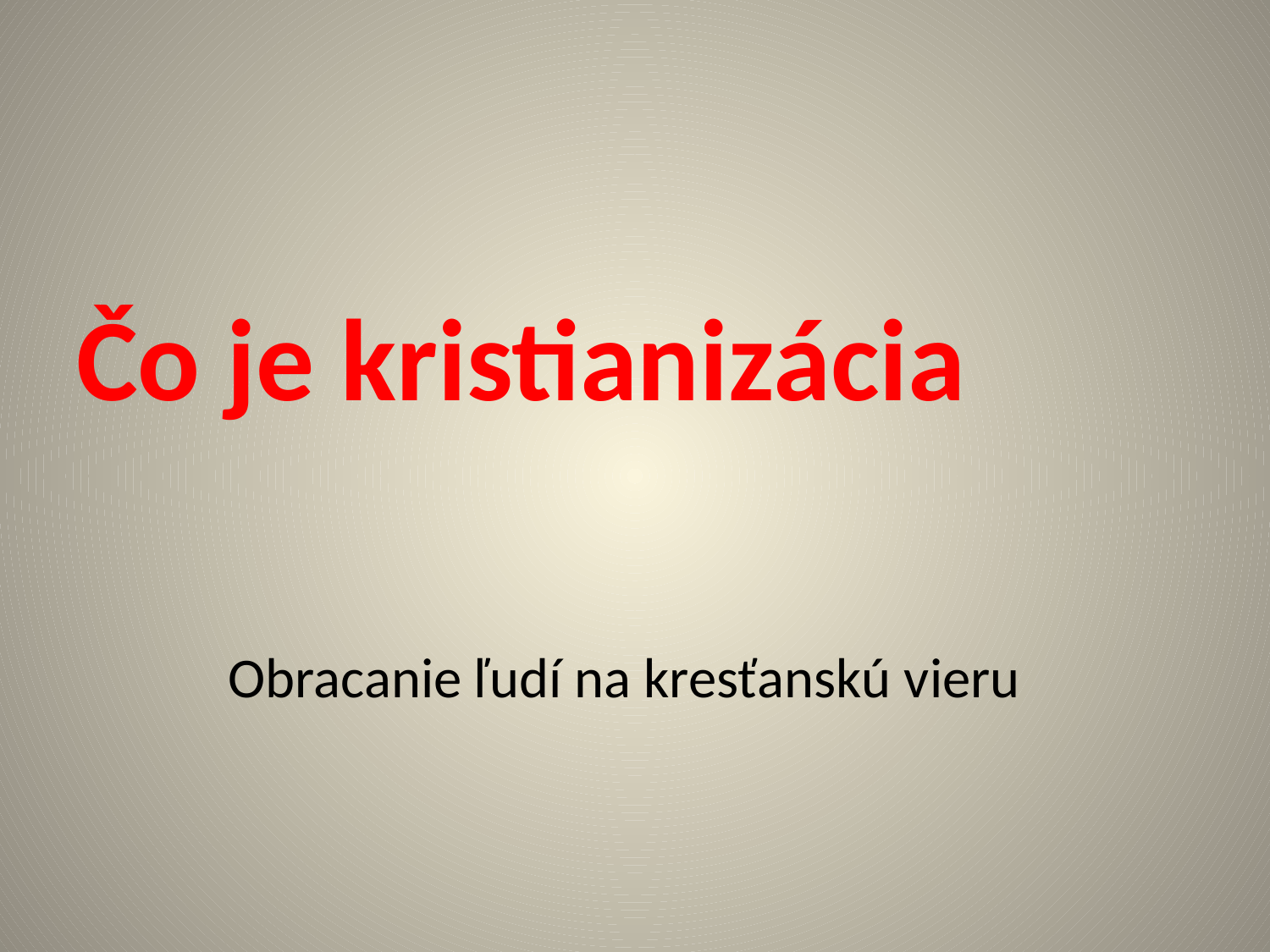

# Čo je kristianizácia
Obracanie ľudí na kresťanskú vieru